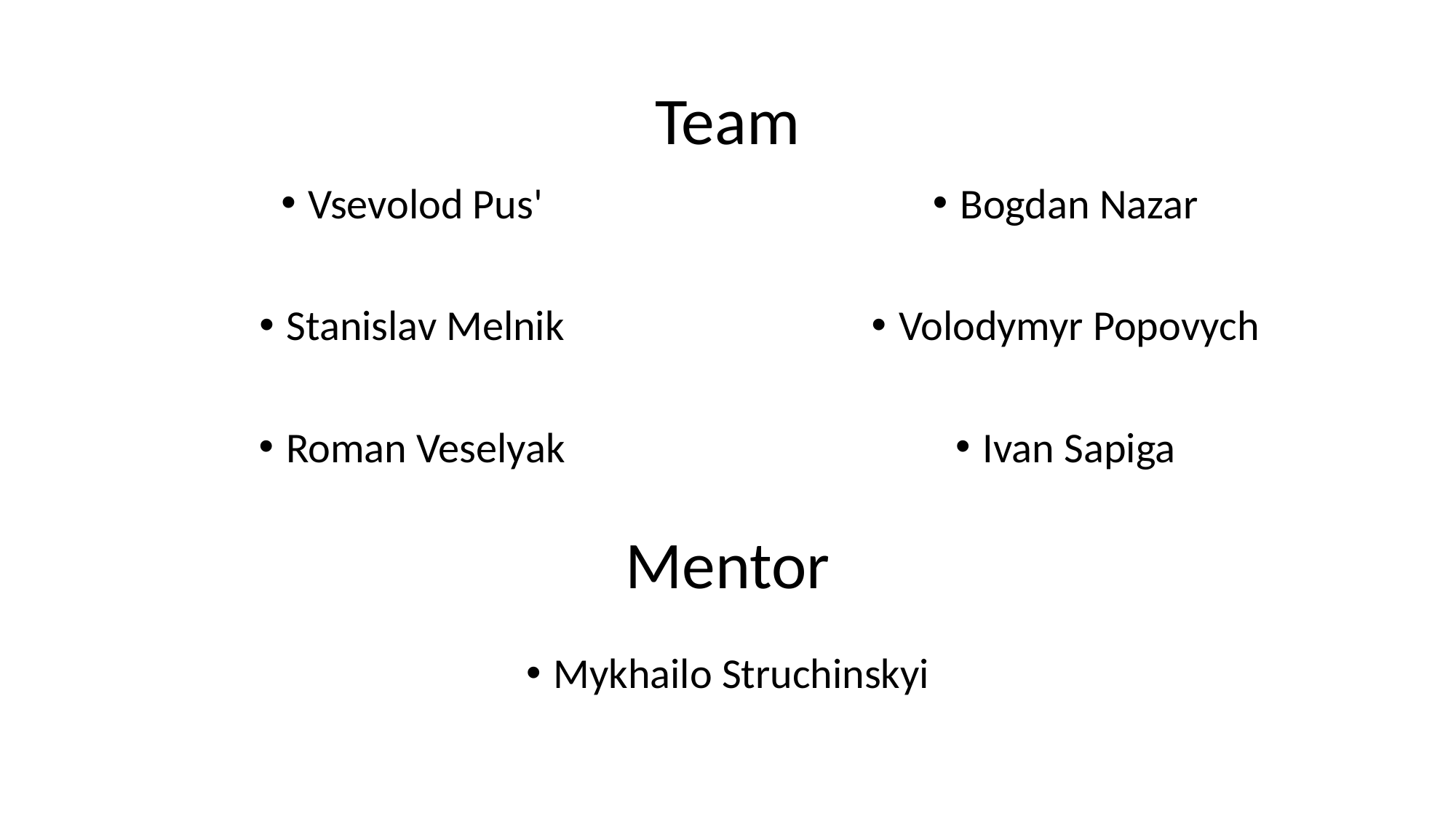

# Team
Vsevolod Pus'

Stanislav Melnik

Roman Veselyak

Bogdan Nazar

Volodymyr Popovych

Ivan Sapiga

Mentor
Mykhailo Struchinskyi